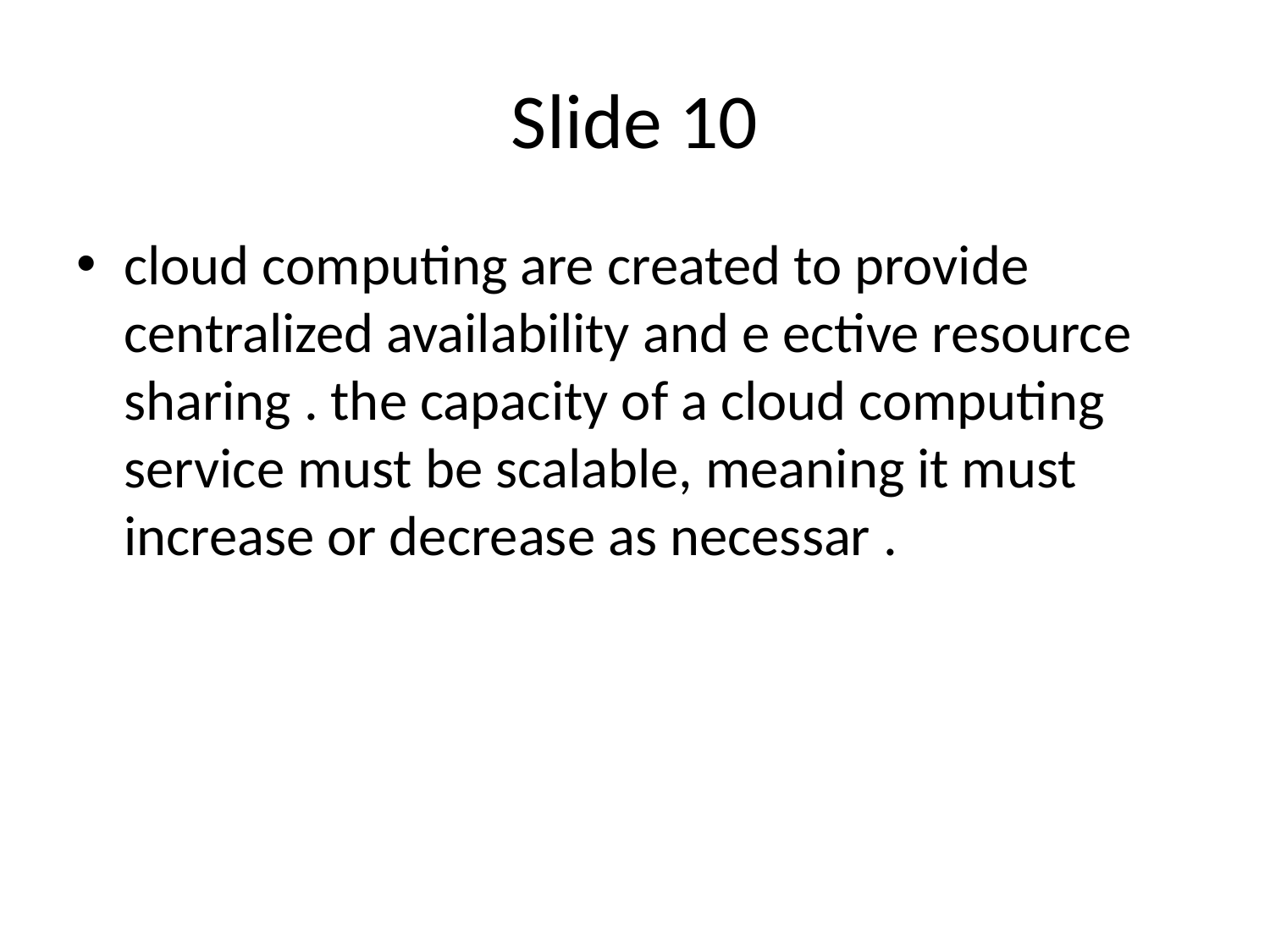

# Slide 10
cloud computing are created to provide centralized availability and e ective resource sharing . the capacity of a cloud computing service must be scalable, meaning it must increase or decrease as necessar .